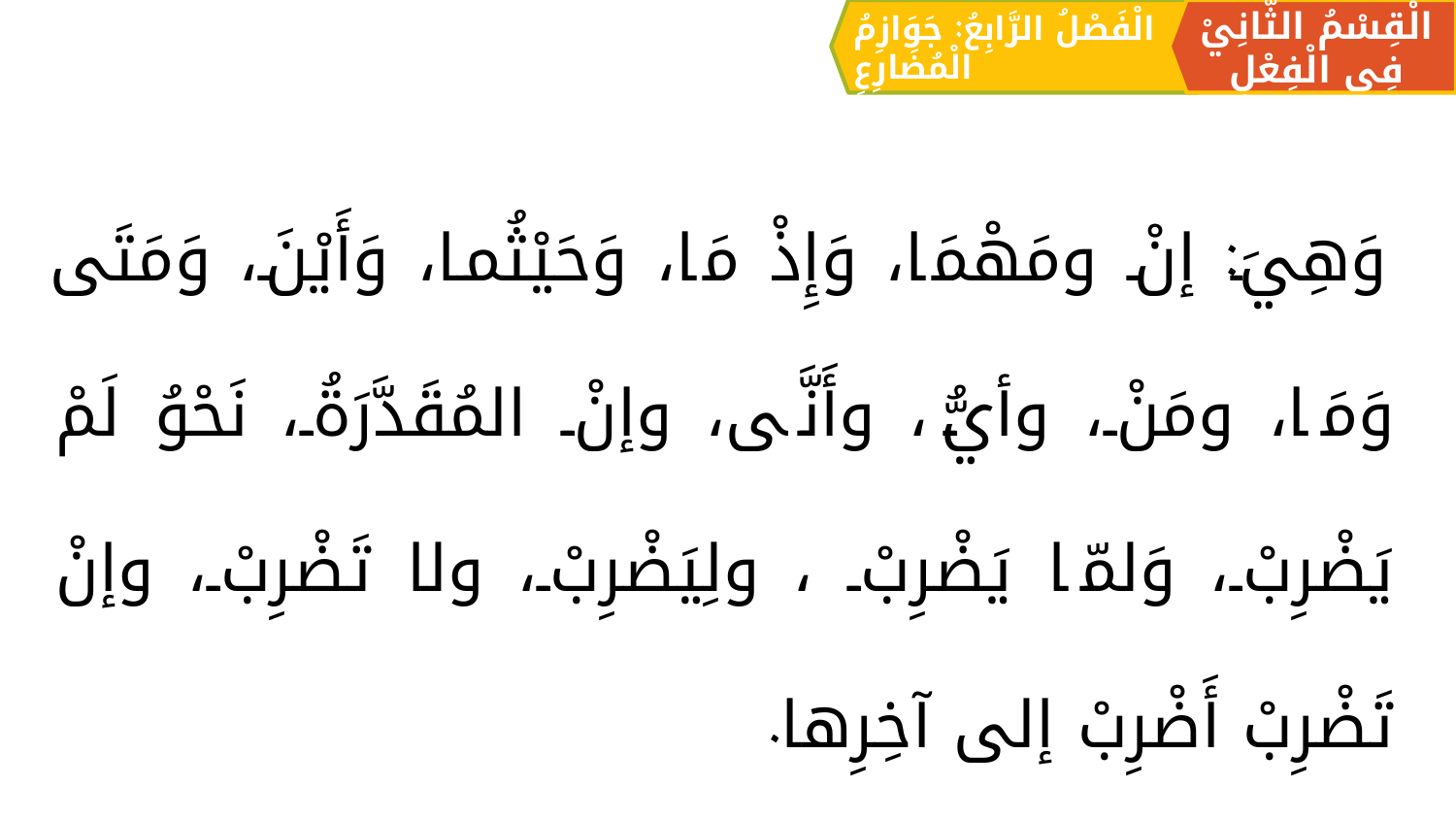

الْقِسْمُ الثَّانِيْ فِي الْفِعْلِ
الْفَصْلُ الرَّابِعُ: جَوَازِمُ الْمُضَارِعِ
وَهِيَ: إنْ ومَهْمَا، وَإِذْ مَا، وَحَيْثُما، وَأَيْنَ، وَمَتَی وَمَا، ومَنْ، وأيُّ، وأَنَّى، وإنْ المُقَدَّرَةُ، نَحْوُ لَمْ يَضْرِبْ، وَلمّا يَضْرِبْ ، ولِيَضْرِبْ، ولا تَضْرِبْ، وإنْ تَضْرِبْ أَضْرِبْ إلى آخِرِها.